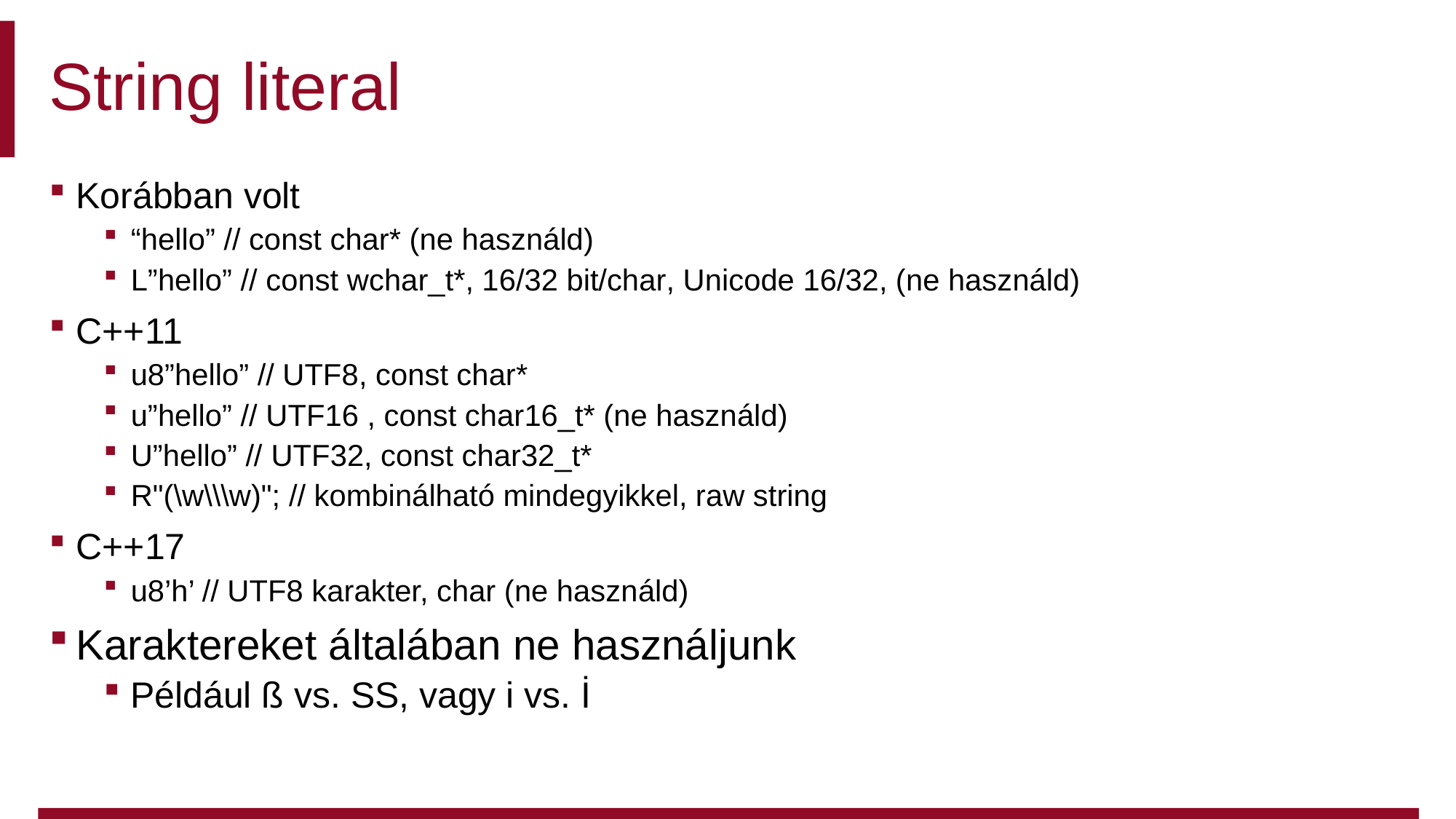

# String literal
Korábban volt
“hello” // const char* (ne használd)
L”hello” // const wchar_t*, 16/32 bit/char, Unicode 16/32, (ne használd)
C++11
u8”hello” // UTF8, const char*
u”hello” // UTF16 , const char16_t* (ne használd)
U”hello” // UTF32, const char32_t*
R"(\w\\\w)"; // kombinálható mindegyikkel, raw string
C++17
u8’h’ // UTF8 karakter, char (ne használd)
Karaktereket általában ne használjunk
Például ß vs. SS, vagy i vs. İ